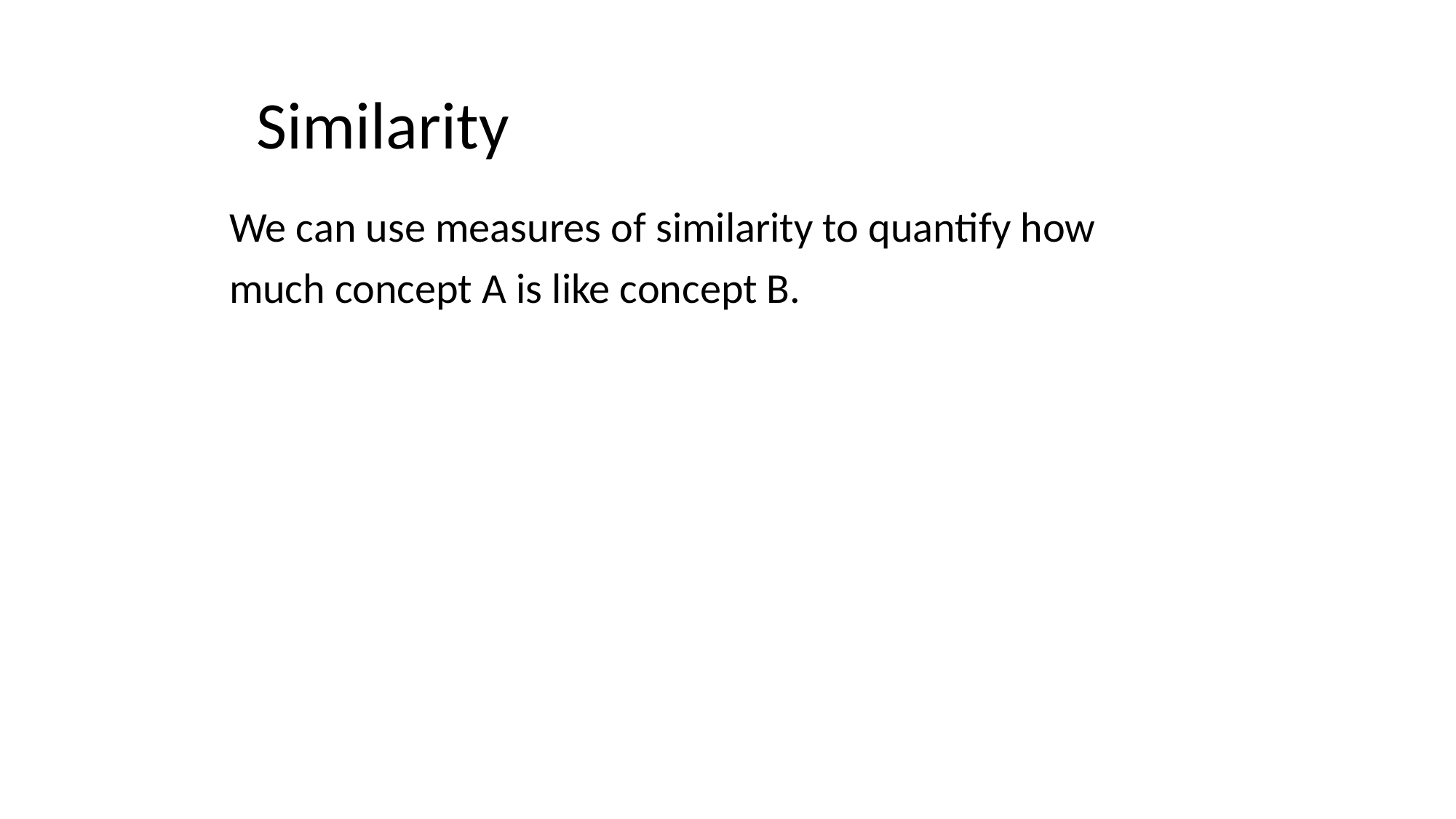

# Similarity
We can use measures of similarity to quantify how
much concept A is like concept B.